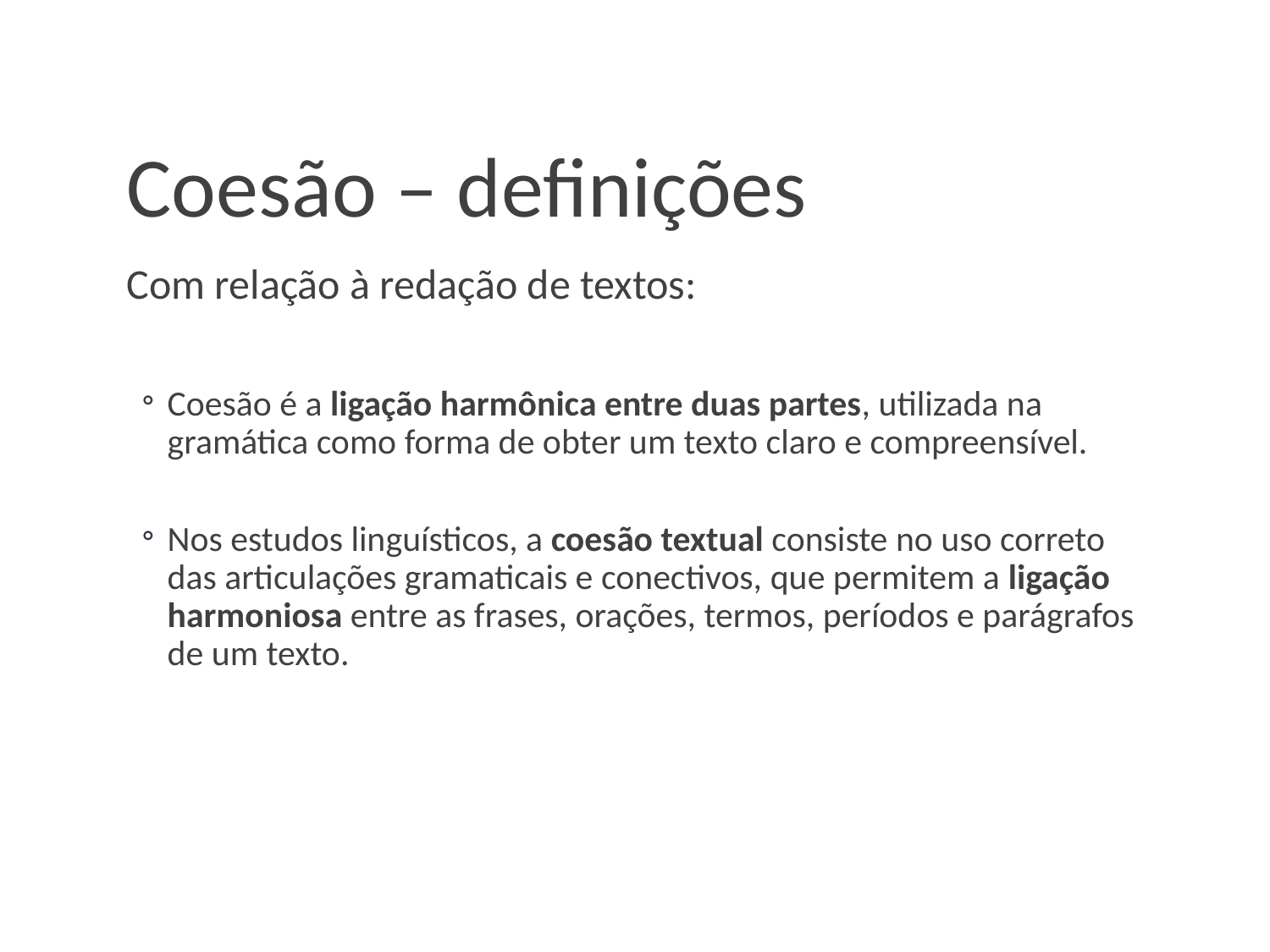

# Coesão – definições
Com relação à redação de textos:

Coesão é a ligação harmônica entre duas partes, utilizada na gramática como forma de obter um texto claro e compreensível.

Nos estudos linguísticos, a coesão textual consiste no uso correto das articulações gramaticais e conectivos, que permitem a ligação harmoniosa entre as frases, orações, termos, períodos e parágrafos de um texto.

2